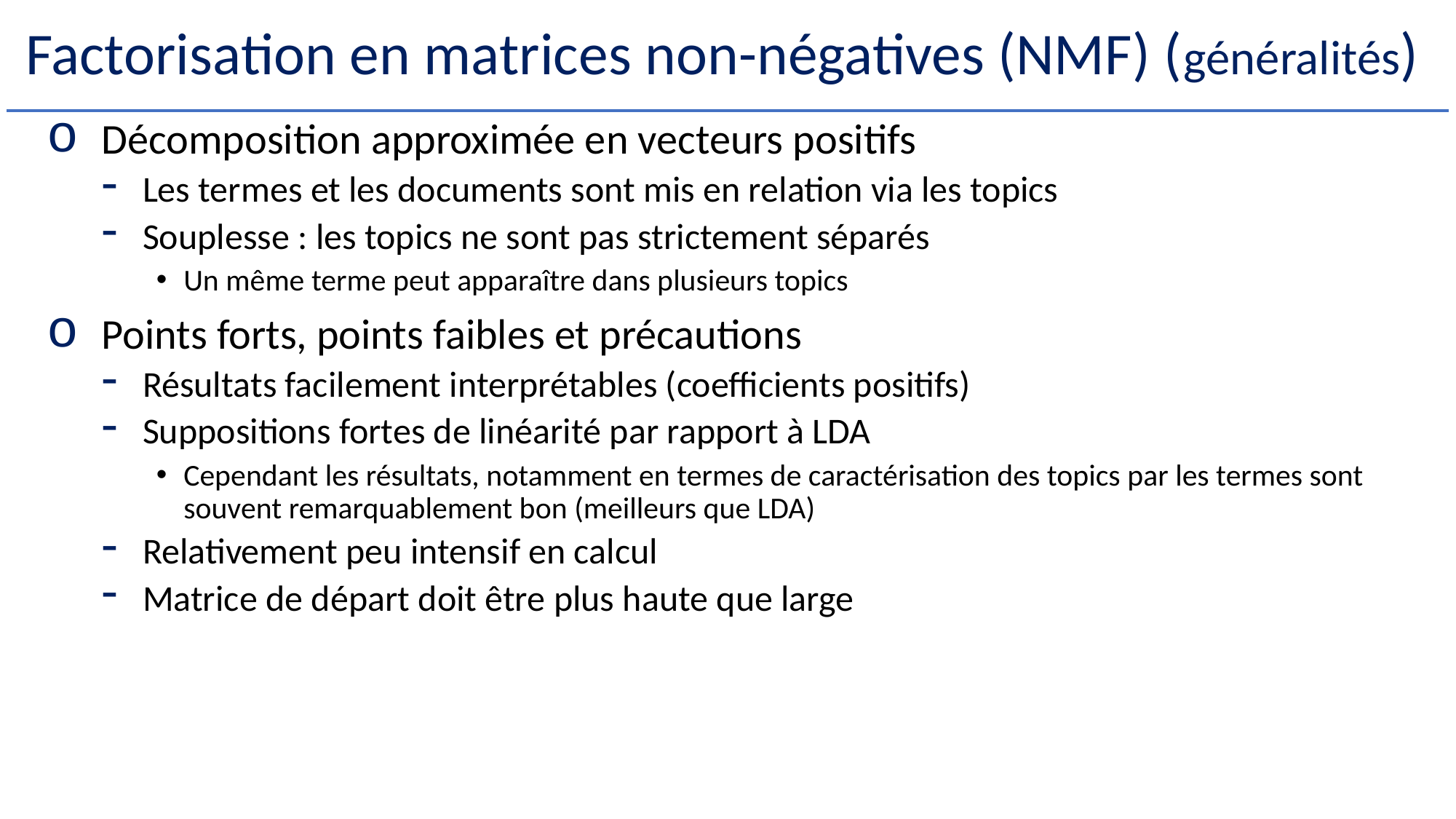

# Factorisation en matrices non-négatives (NMF) (généralités)
Décomposition approximée en vecteurs positifs
Les termes et les documents sont mis en relation via les topics
Souplesse : les topics ne sont pas strictement séparés
Un même terme peut apparaître dans plusieurs topics
Points forts, points faibles et précautions
Résultats facilement interprétables (coefficients positifs)
Suppositions fortes de linéarité par rapport à LDA
Cependant les résultats, notamment en termes de caractérisation des topics par les termes sont souvent remarquablement bon (meilleurs que LDA)
Relativement peu intensif en calcul
Matrice de départ doit être plus haute que large